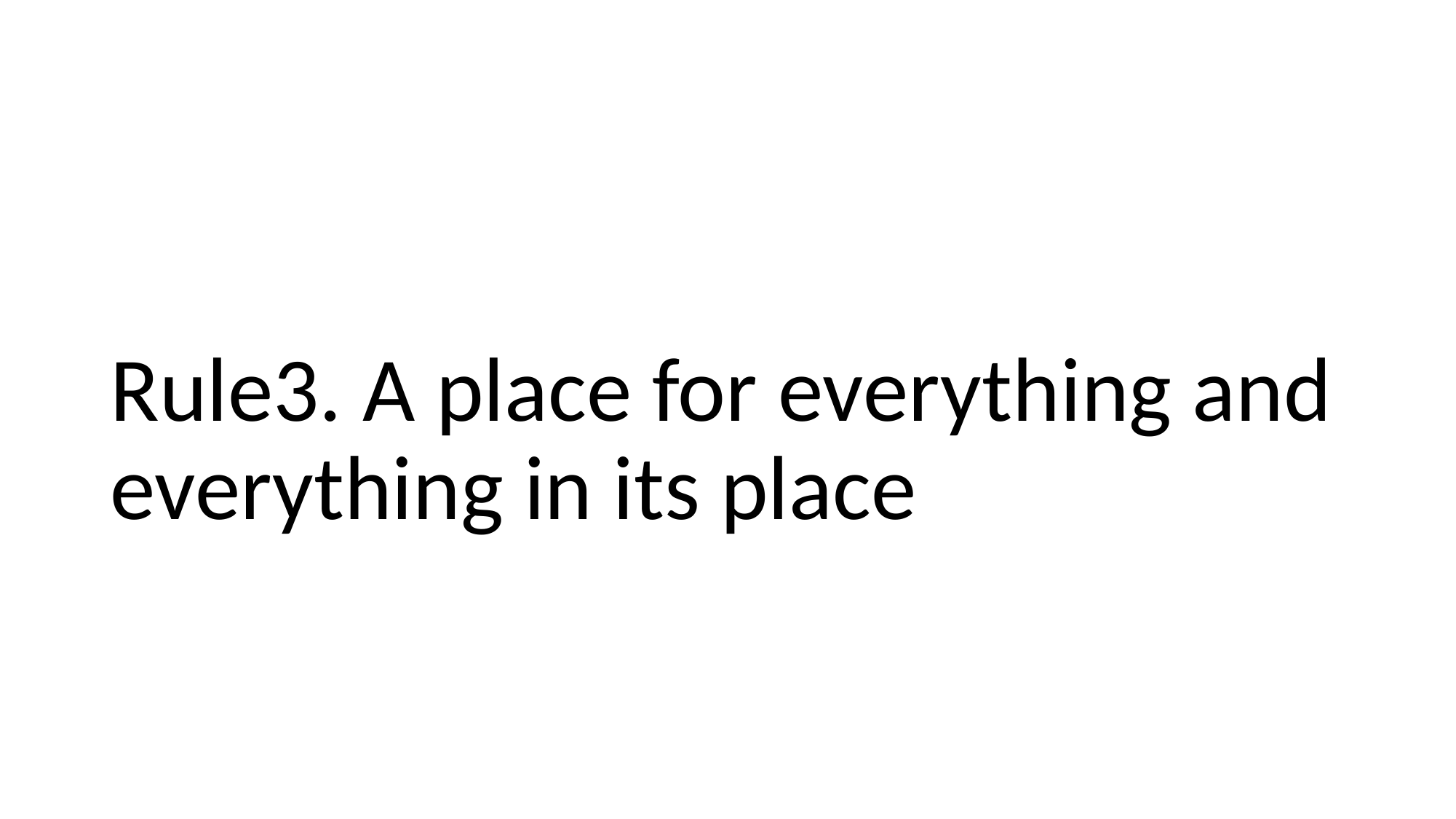

# Rule3. A place for everything and everything in its place